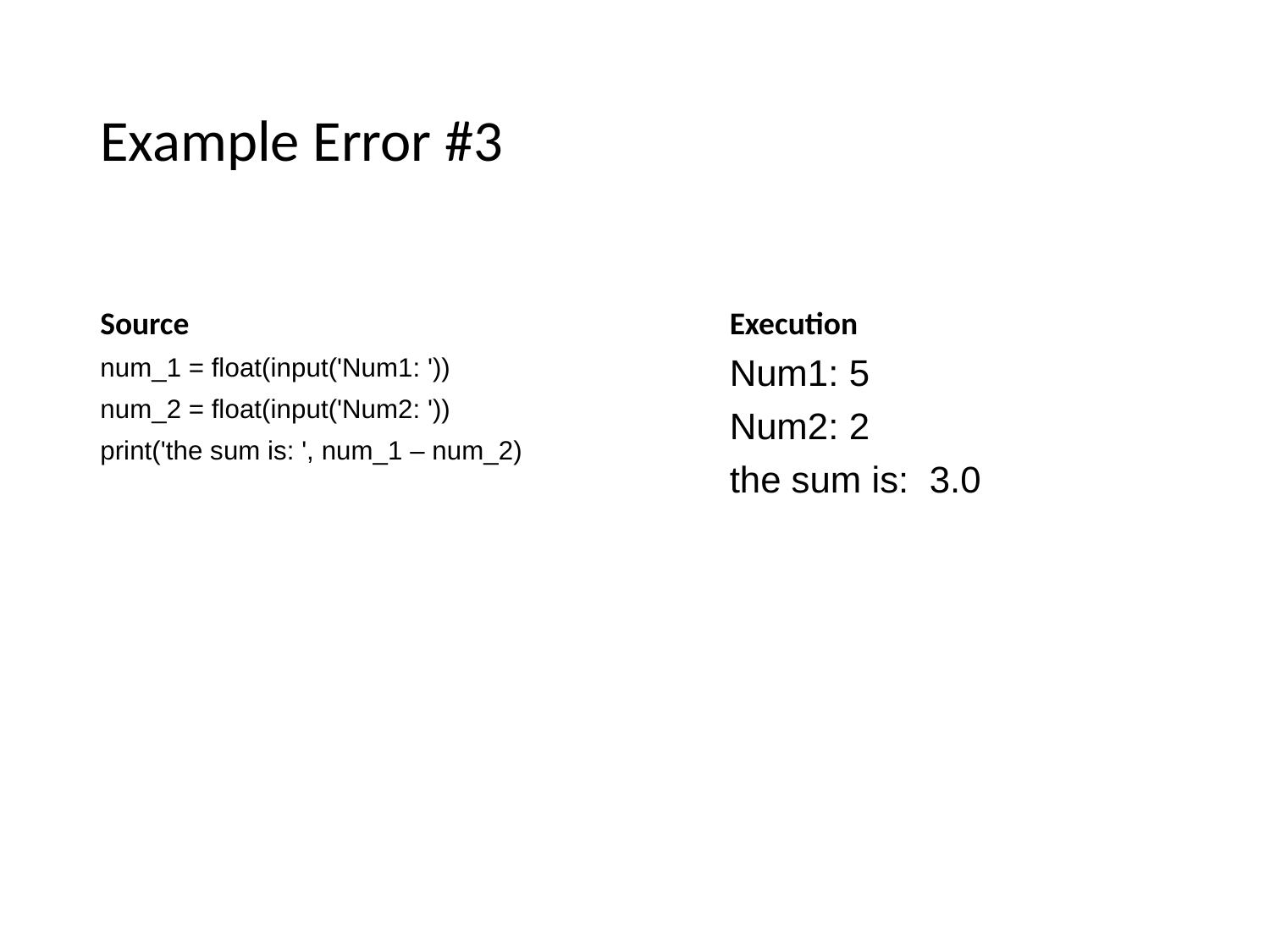

# Example Error #3
Source
Execution
num_1 = float(input('Num1: '))
num_2 = float(input('Num2: '))
print('the sum is: ', num_1 – num_2)
Num1: 5
Num2: 2
the sum is:  3.0